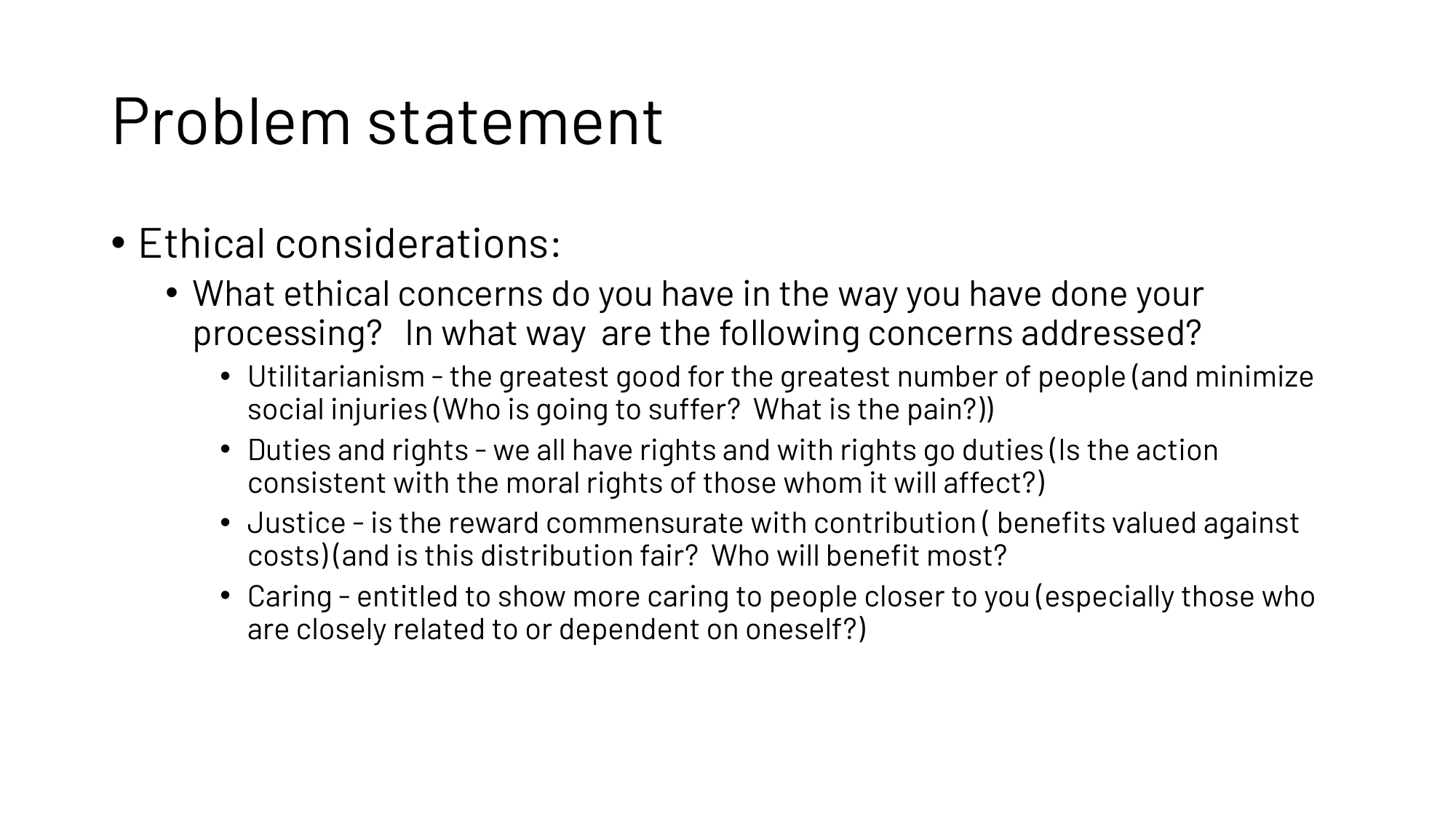

# Problem statement
Ethical considerations:
What ethical concerns do you have in the way you have done your processing?   In what way  are the following concerns addressed?
Utilitarianism - the greatest good for the greatest number of people (and minimize social injuries (Who is going to suffer?  What is the pain?))
Duties and rights - we all have rights and with rights go duties (Is the action consistent with the moral rights of those whom it will affect?)
Justice - is the reward commensurate with contribution ( benefits valued against costs) (and is this distribution fair?  Who will benefit most?
Caring - entitled to show more caring to people closer to you (especially those who are closely related to or dependent on oneself?)